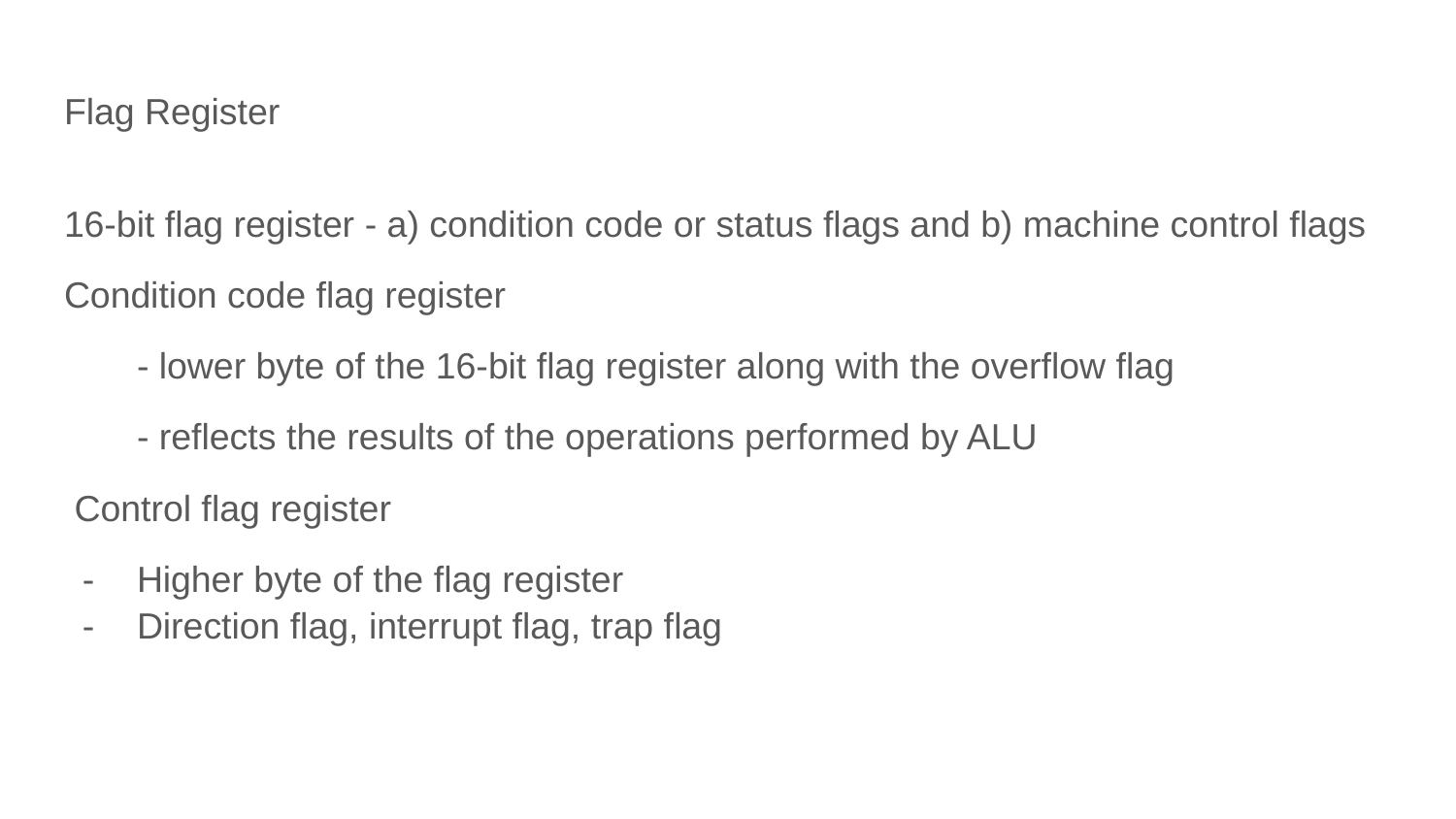

# Flag Register
16-bit flag register - a) condition code or status flags and b) machine control flags
Condition code flag register
- lower byte of the 16-bit flag register along with the overflow flag
- reflects the results of the operations performed by ALU
 Control flag register
Higher byte of the flag register
Direction flag, interrupt flag, trap flag